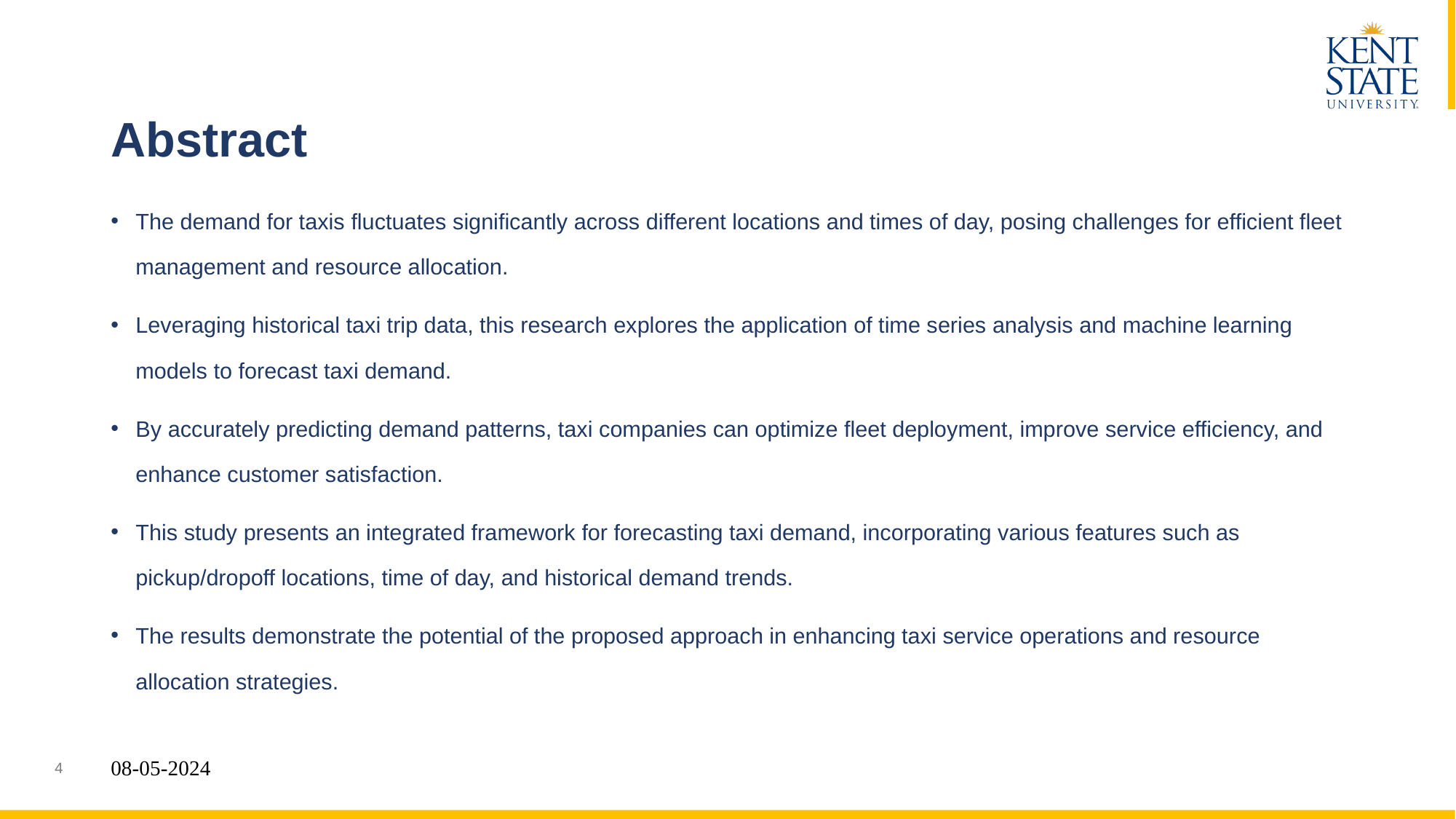

# Abstract
The demand for taxis fluctuates significantly across different locations and times of day, posing challenges for efficient fleet management and resource allocation.
Leveraging historical taxi trip data, this research explores the application of time series analysis and machine learning models to forecast taxi demand.
By accurately predicting demand patterns, taxi companies can optimize fleet deployment, improve service efficiency, and enhance customer satisfaction.
This study presents an integrated framework for forecasting taxi demand, incorporating various features such as pickup/dropoff locations, time of day, and historical demand trends.
The results demonstrate the potential of the proposed approach in enhancing taxi service operations and resource allocation strategies.
08-05-2024